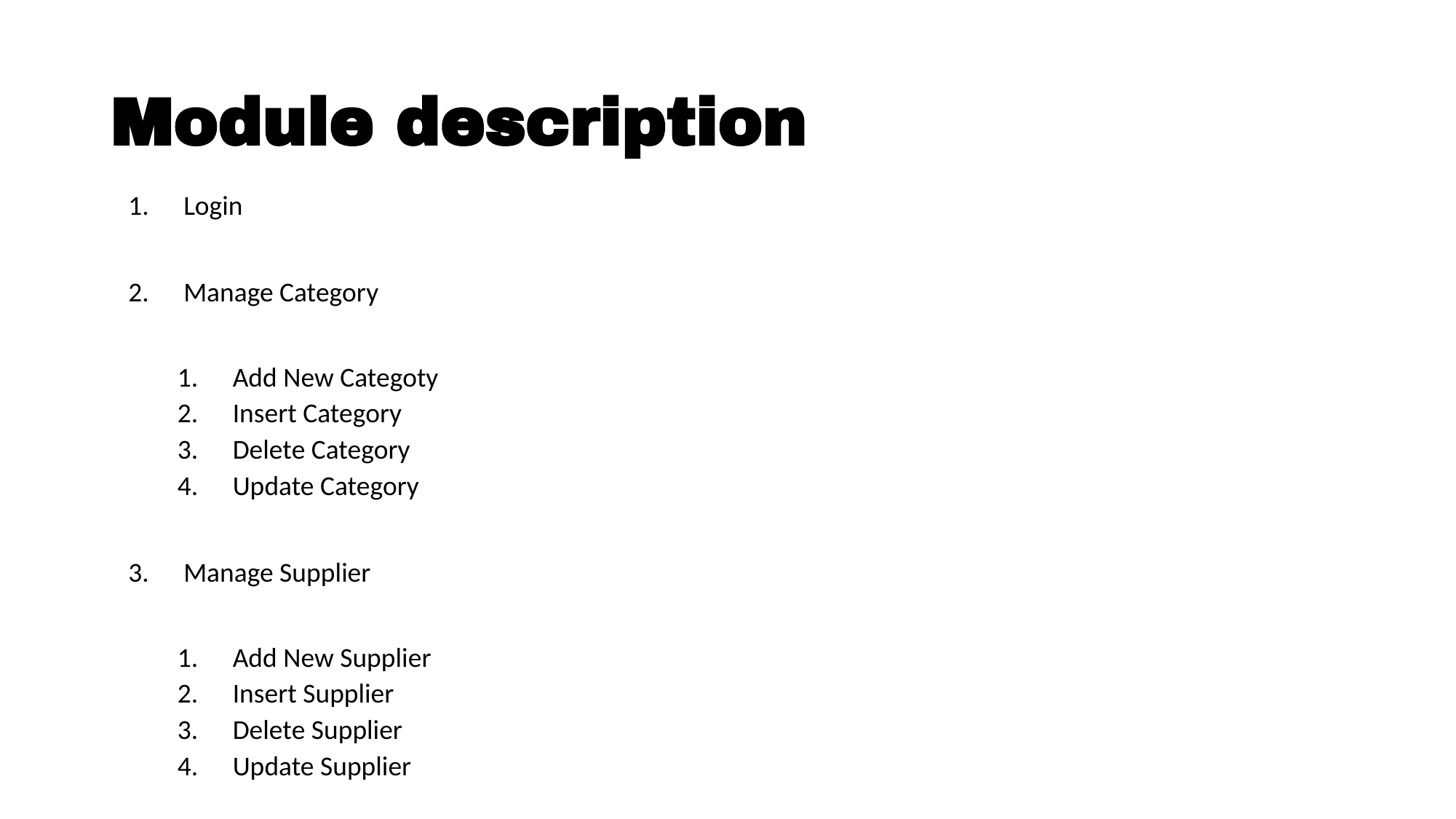

# Module description
Login

Manage Category

Add New Categoty
Insert Category
Delete Category
Update Category

Manage Supplier

Add New Supplier
Insert Supplier
Delete Supplier
Update Supplier